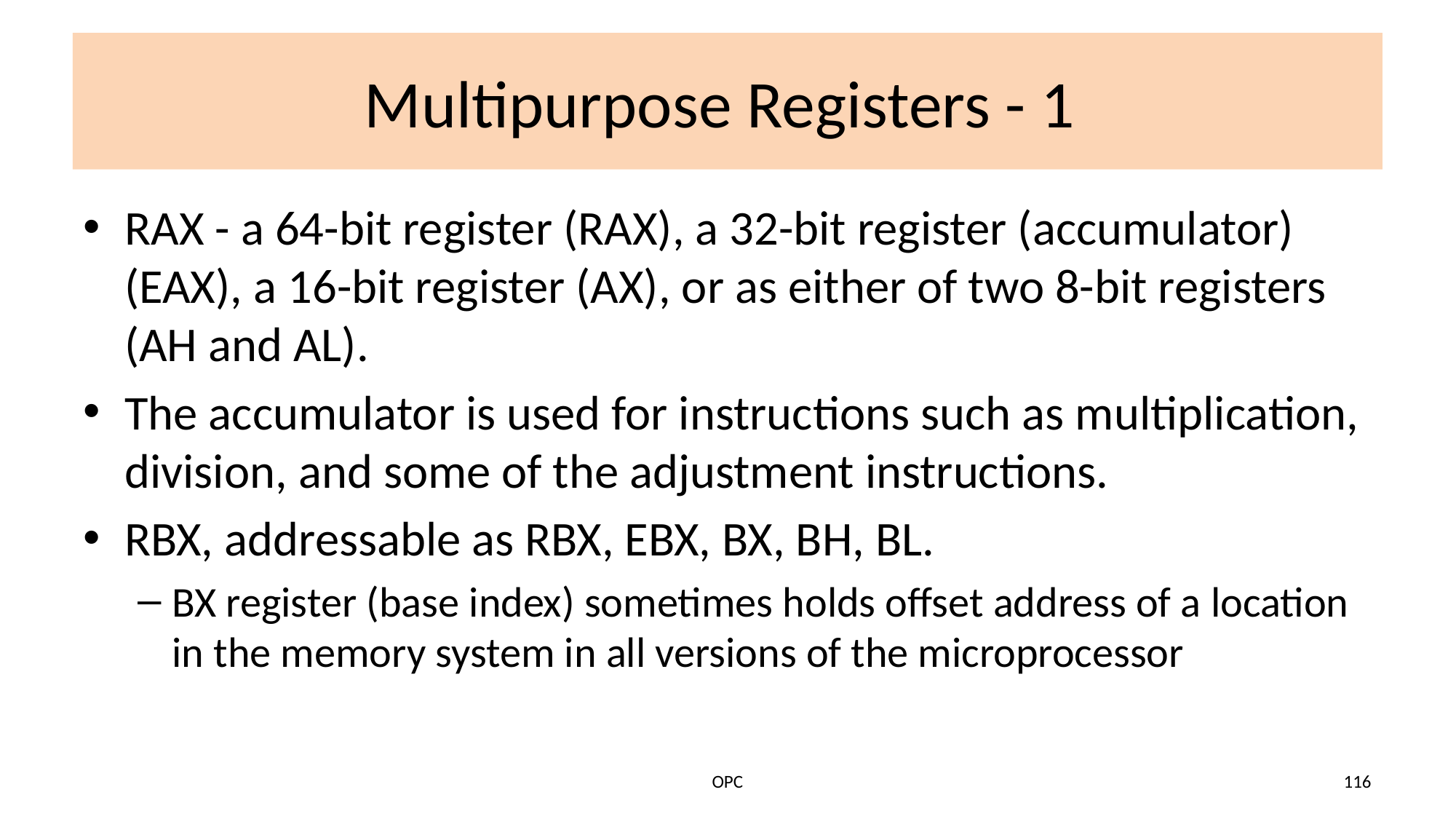

# Multipurpose Registers - 1
RAX - a 64-bit register (RAX), a 32-bit register (accumulator) (EAX), a 16-bit register (AX), or as either of two 8-bit registers (AH and AL).
The accumulator is used for instructions such as multiplication, division, and some of the adjustment instructions.
RBX, addressable as RBX, EBX, BX, BH, BL.
BX register (base index) sometimes holds offset address of a location in the memory system in all versions of the microprocessor
OPC
116